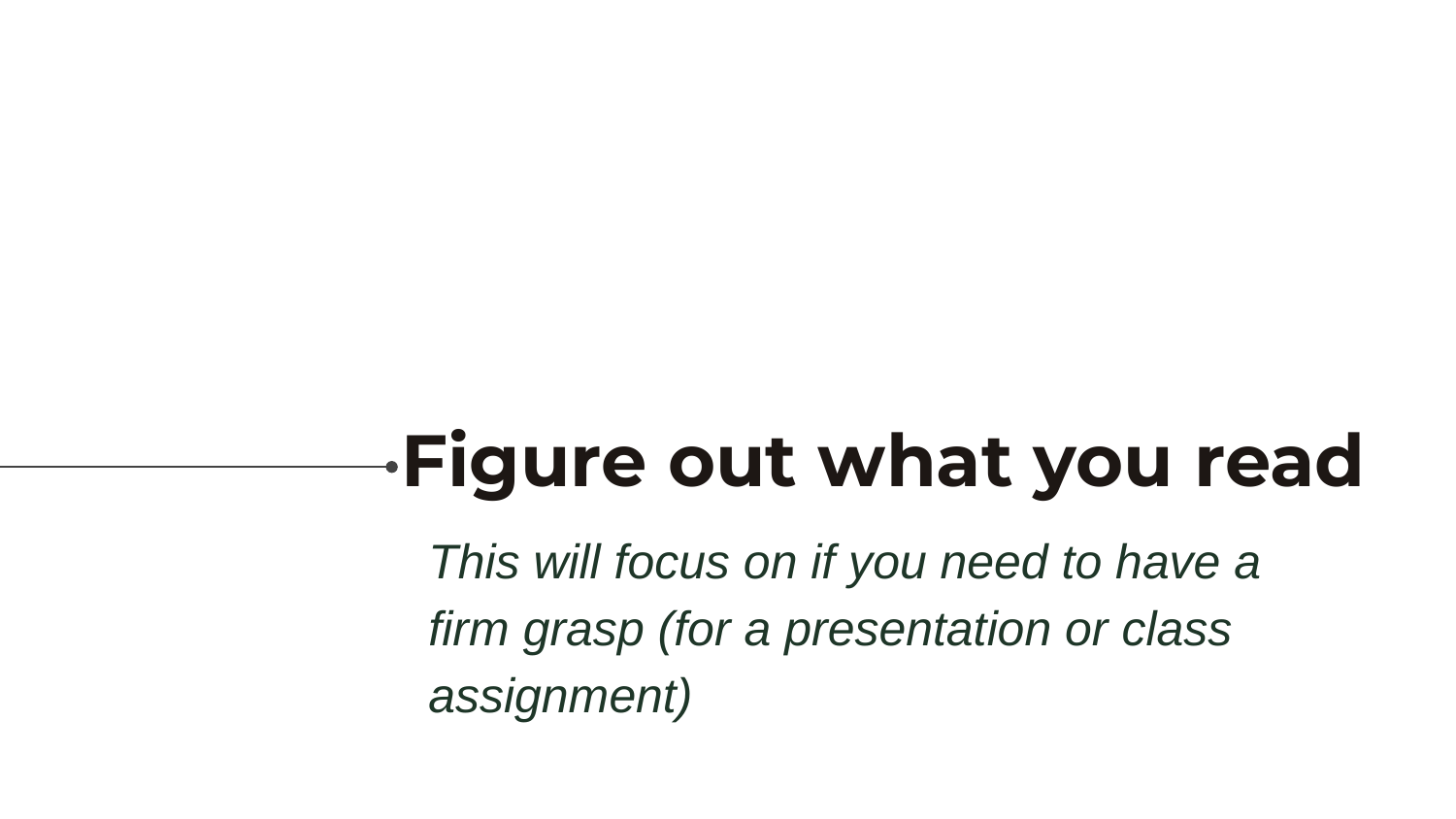

# Figure out what you read
This will focus on if you need to have a firm grasp (for a presentation or class assignment)